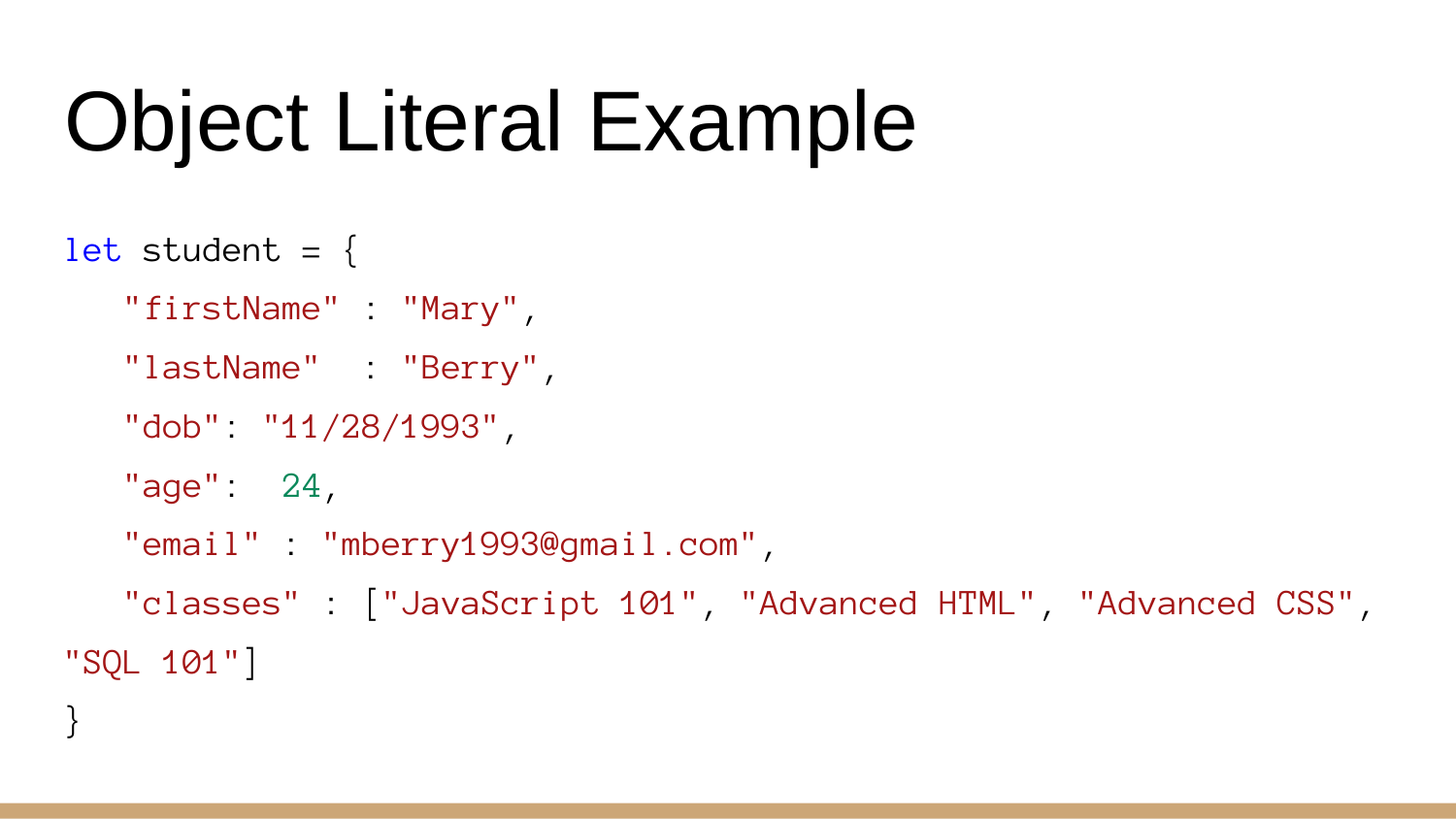

# Object Literal Example
let student = {
   "firstName" : "Mary",
   "lastName"  : "Berry",
   "dob": "11/28/1993",
   "age":  24,
   "email" : "mberry1993@gmail.com",
   "classes" : ["JavaScript 101", "Advanced HTML", "Advanced CSS", "SQL 101"]
}